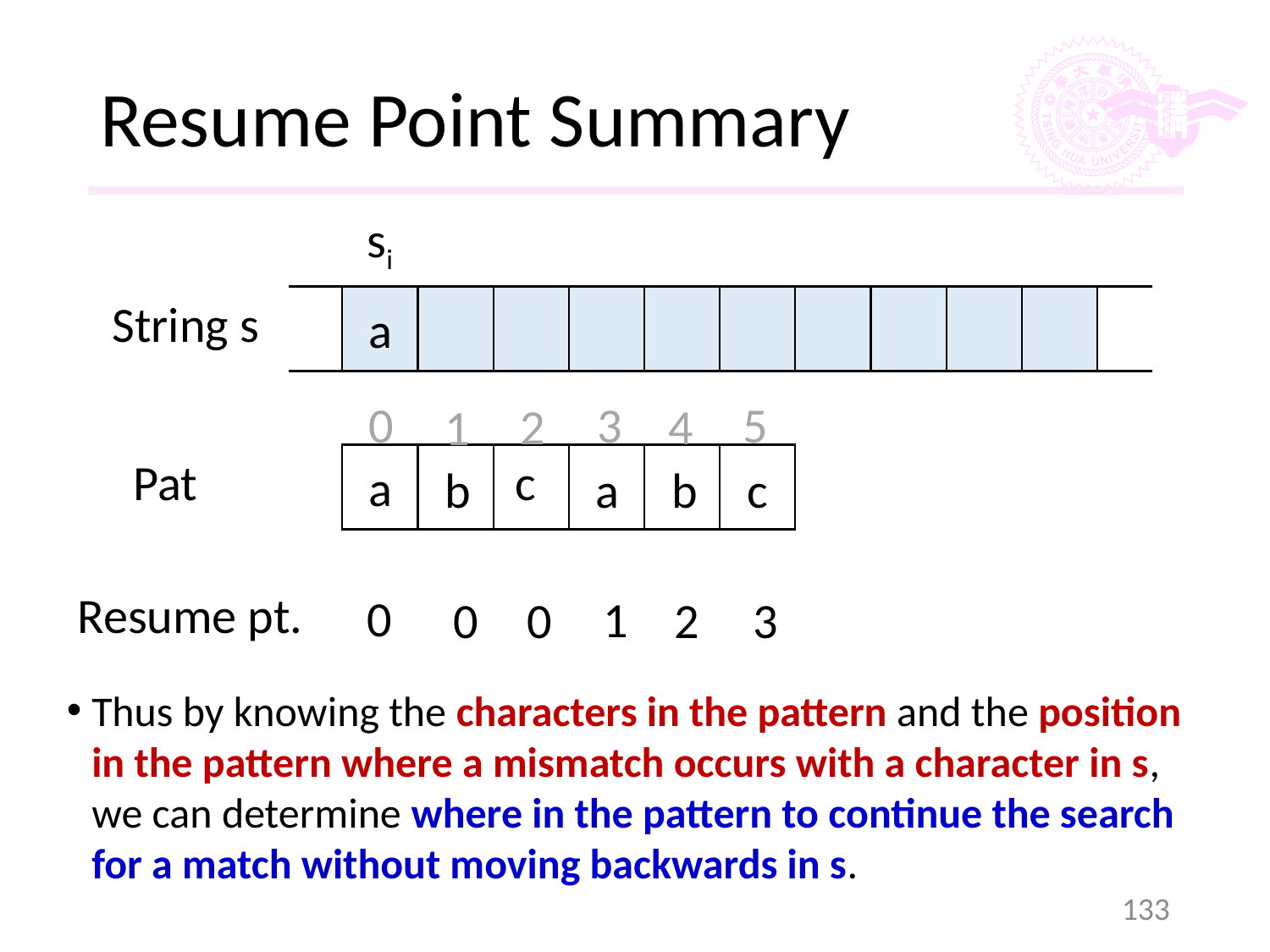

# Resume Point Summary
si
String s

a

c
c
c
c
b
b
a
a
b
b
5
0
3
4
2
1
Pat

a

Resume pt.
0
1
3
2
0
0
Thus by knowing the characters in the pattern and the position in the pattern where a mismatch occurs with a character in s, we can determine where in the pattern to continue the search for a match without moving backwards in s.
133